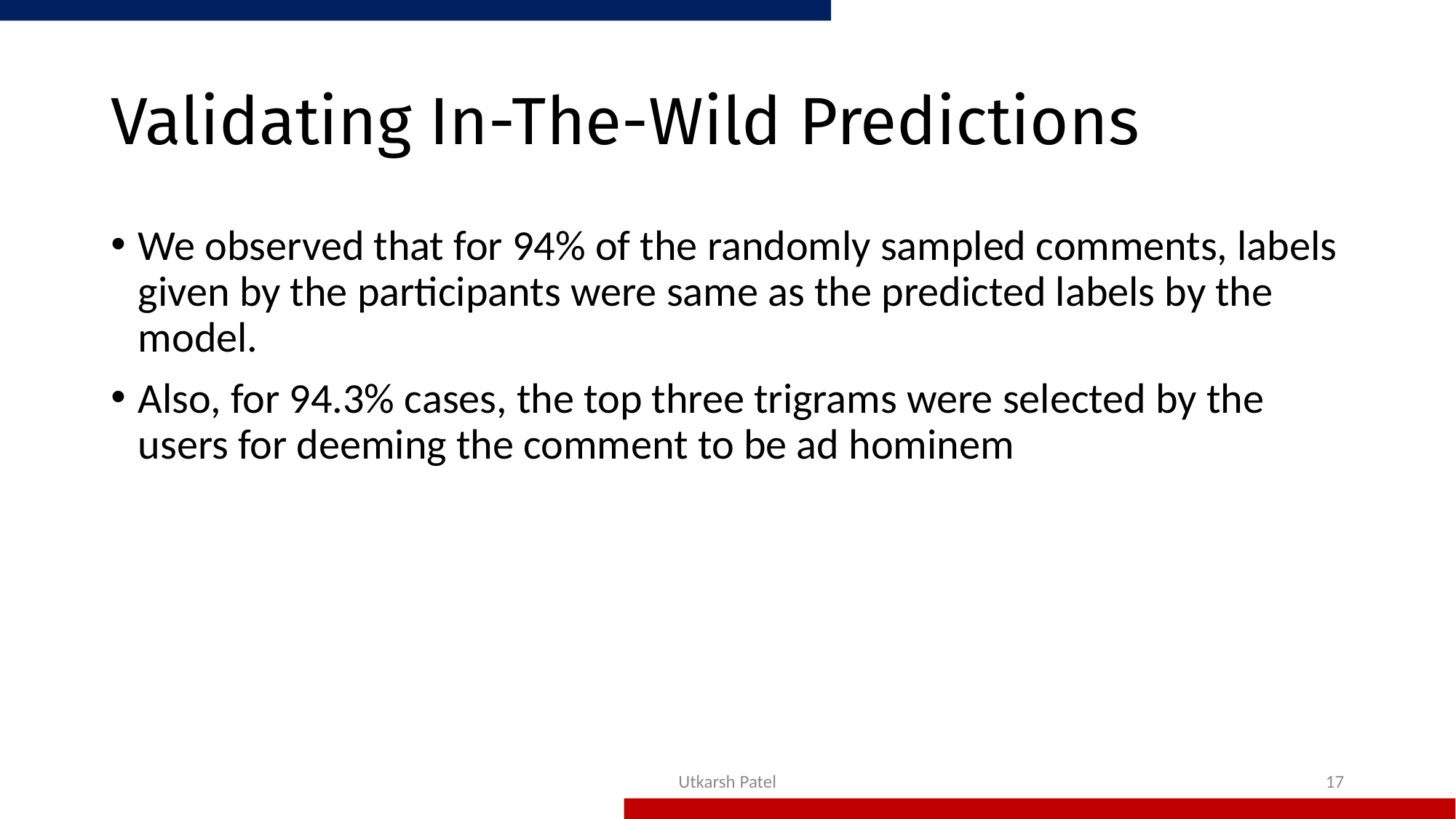

# Validating In-The-Wild Predictions
We observed that for 94% of the randomly sampled comments, labels given by the participants were same as the predicted labels by the model.
Also, for 94.3% cases, the top three trigrams were selected by the users for deeming the comment to be ad hominem
Utkarsh Patel
17